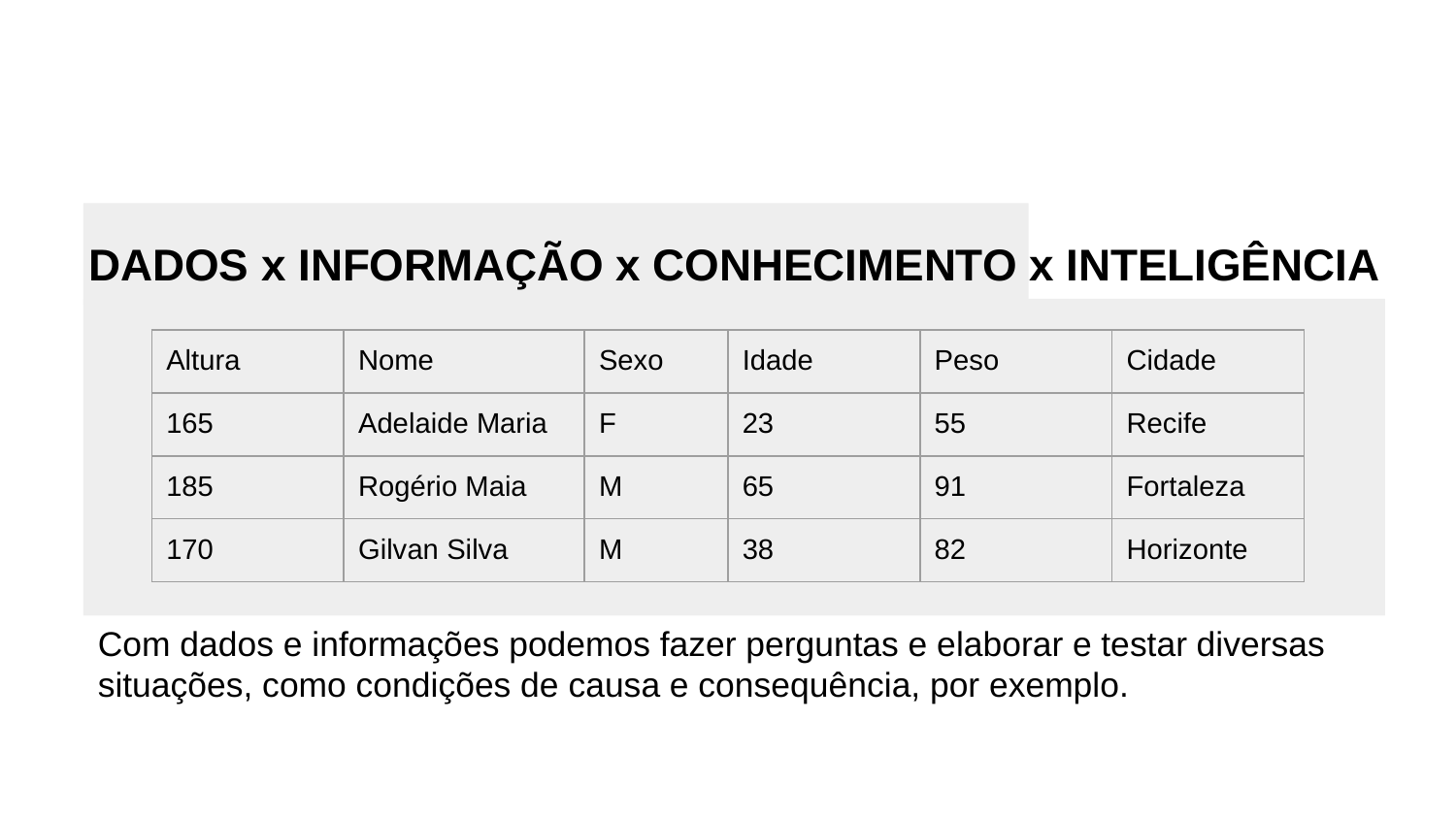

DADOS x INFORMAÇÃO x CONHECIMENTO x INTELIGÊNCIA

| Altura | Nome | Sexo | Idade | Peso | Cidade |
| --- | --- | --- | --- | --- | --- |
| 165 | Adelaide Maria | F | 23 | 55 | Recife |
| 185 | Rogério Maia | M | 65 | 91 | Fortaleza |
| 170 | Gilvan Silva | M | 38 | 82 | Horizonte |
Com dados e informações podemos fazer perguntas e elaborar e testar diversas situações, como condições de causa e consequência, por exemplo.